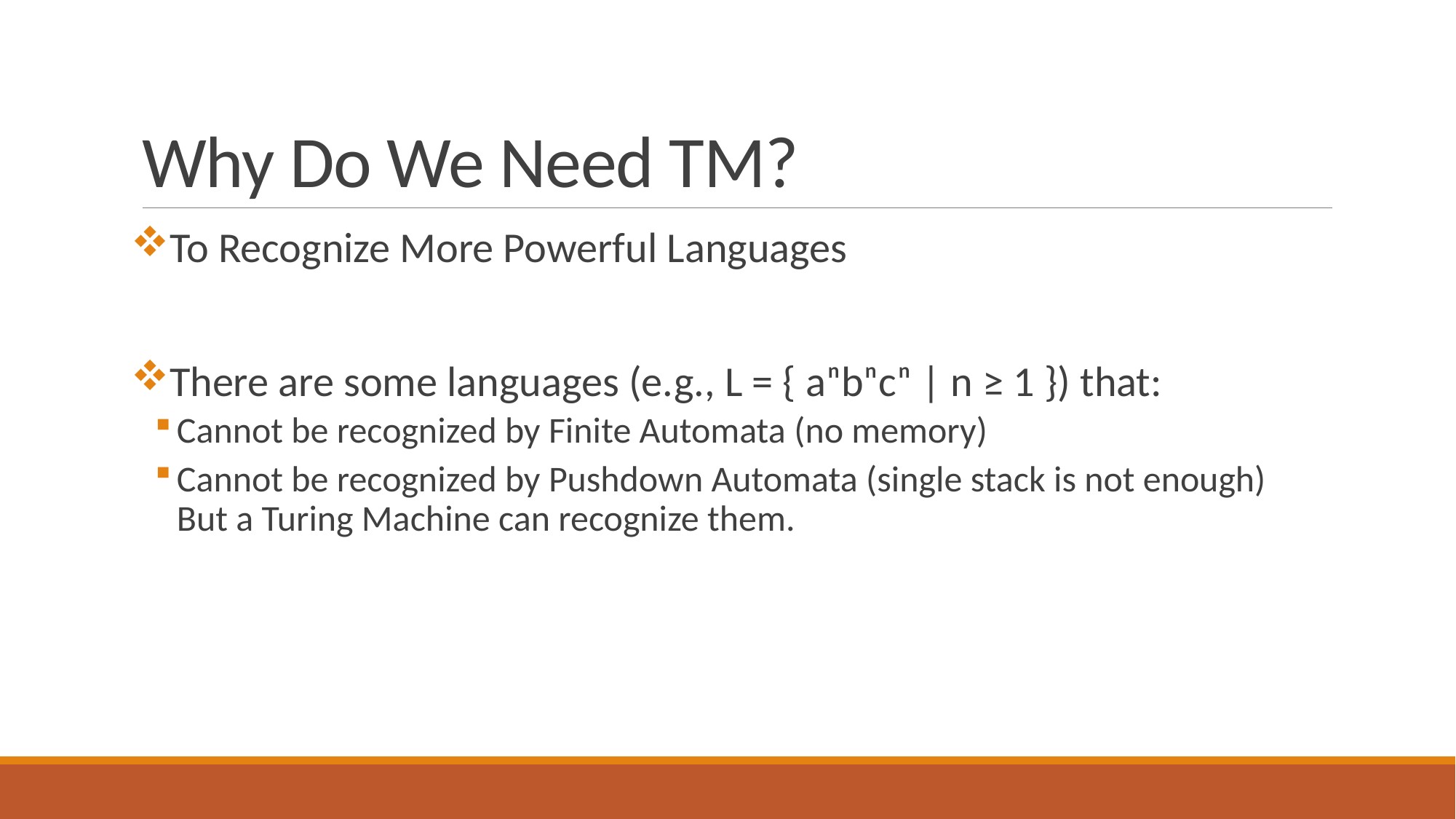

# Why Do We Need TM?
To Recognize More Powerful Languages

There are some languages (e.g., L = { aⁿbⁿcⁿ | n ≥ 1 }) that:
Cannot be recognized by Finite Automata (no memory)
Cannot be recognized by Pushdown Automata (single stack is not enough)
But a Turing Machine can recognize them.